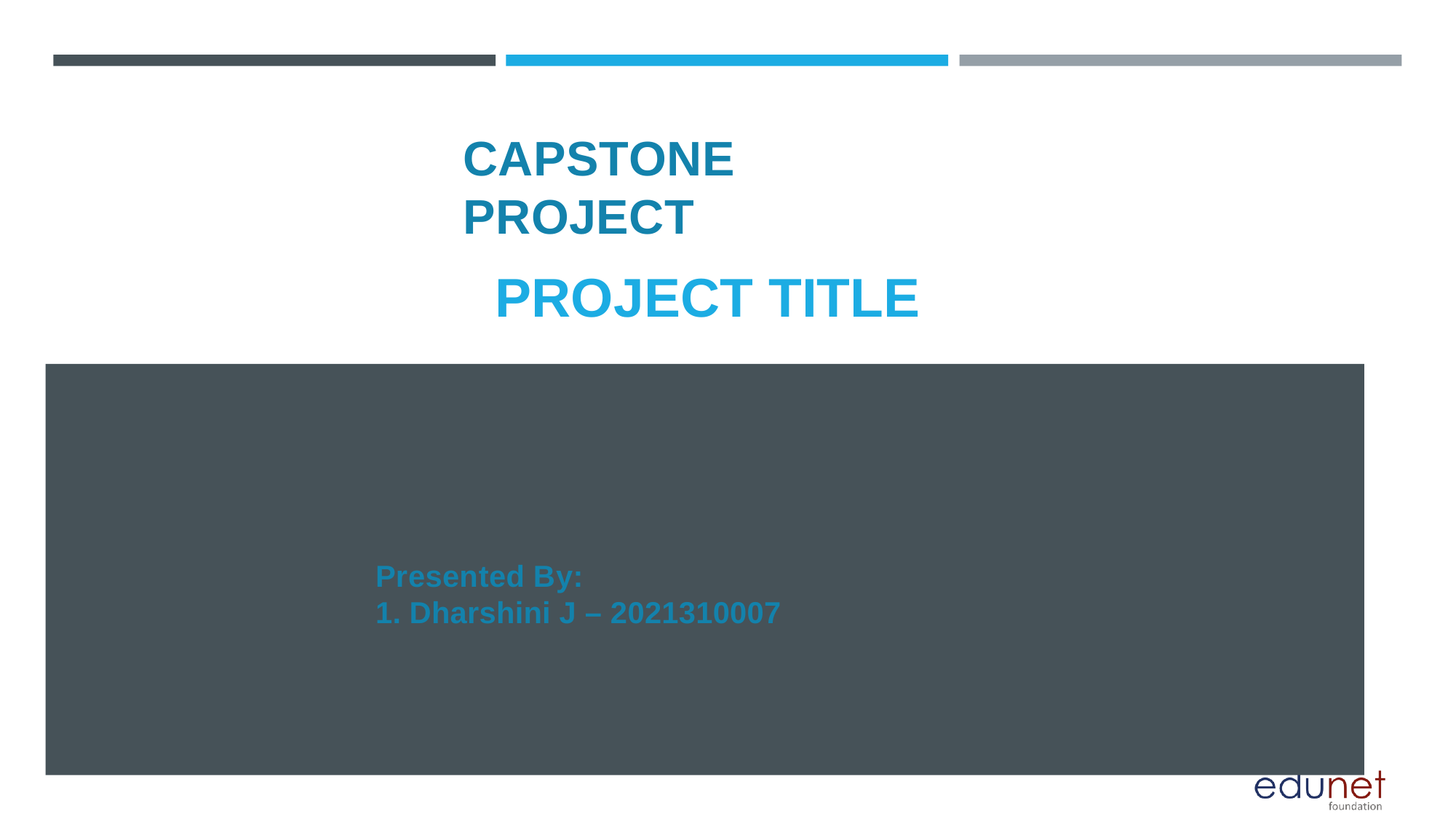

# CAPSTONE PROJECT
PROJECT TITLE

Presented By:
1. Dharshini J – 2021310007